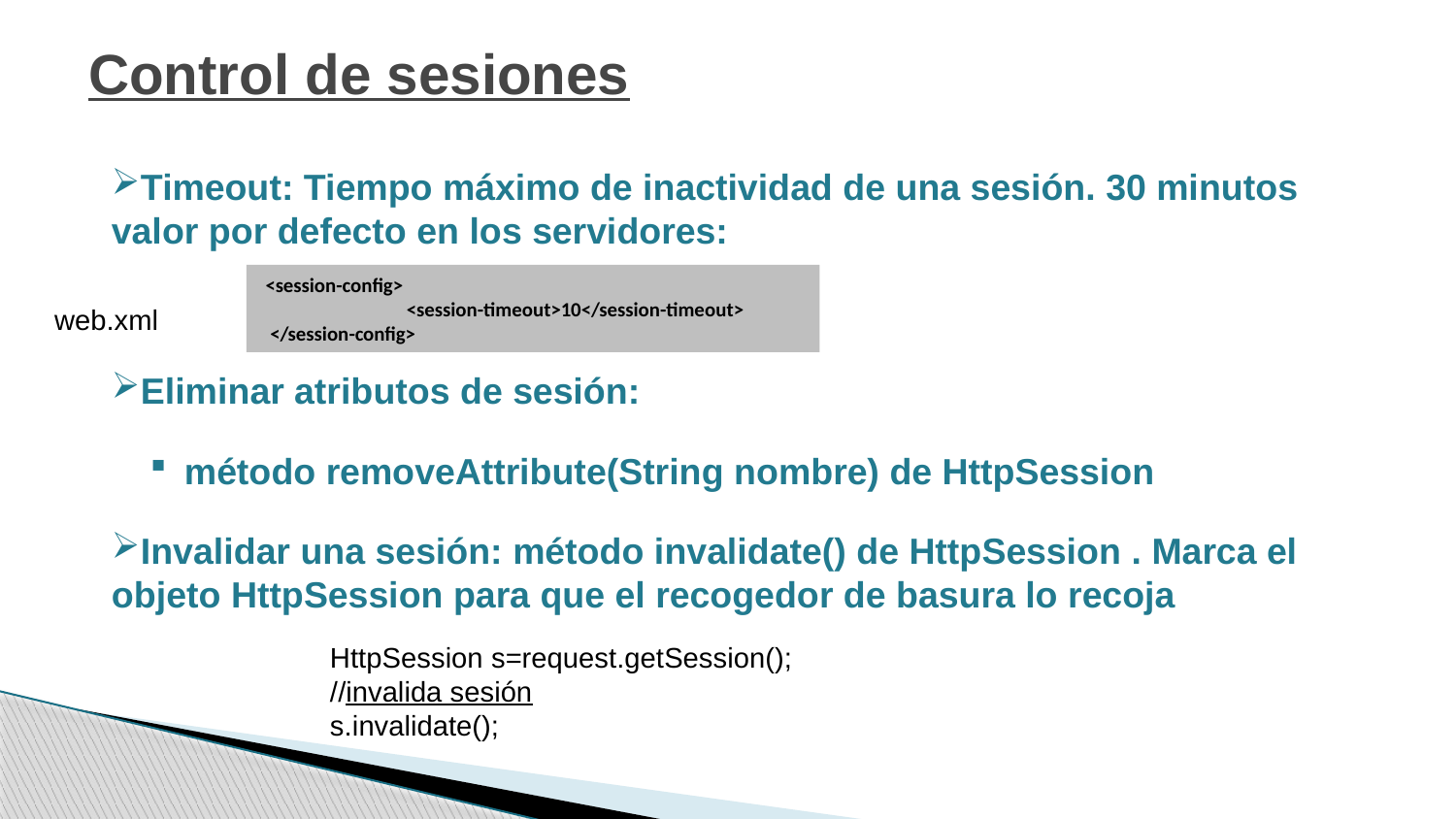

Control de sesiones
Timeout: Tiempo máximo de inactividad de una sesión. 30 minutos valor por defecto en los servidores:

Eliminar atributos de sesión:
método removeAttribute(String nombre) de HttpSession
Invalidar una sesión: método invalidate() de HttpSession . Marca el objeto HttpSession para que el recogedor de basura lo recoja
HttpSession s=request.getSession();
//invalida sesión
s.invalidate();

 <session-config>
  	<session-timeout>10</session-timeout>
  </session-config>
web.xml